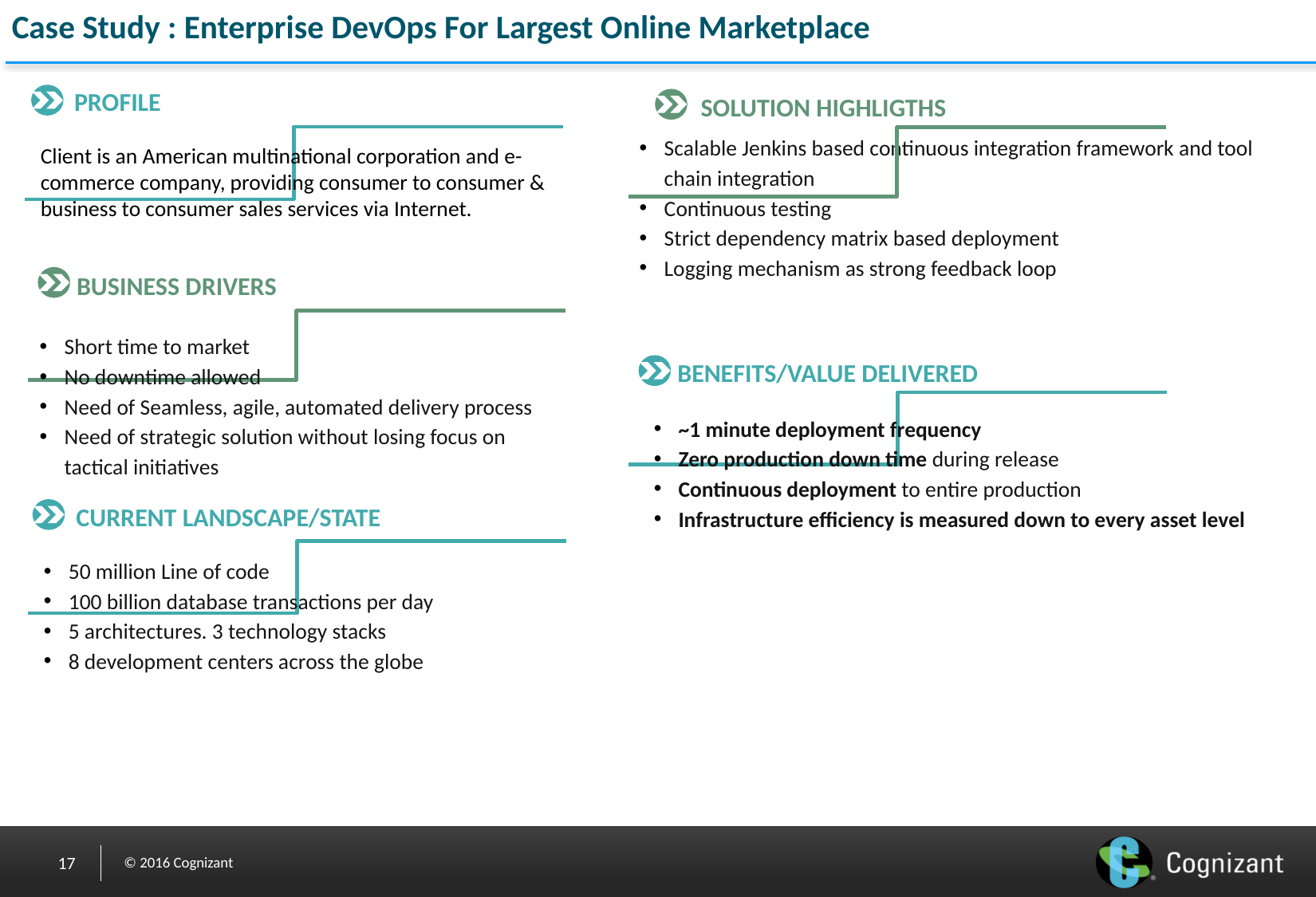

# Case Study : Enterprise DevOps For Largest Online Marketplace

PROFILE

SOLUTION HIGHLIGTHS
Scalable Jenkins based continuous integration framework and tool chain integration
Continuous testing
Strict dependency matrix based deployment
Logging mechanism as strong feedback loop
Client is an American multinational corporation and e-commerce company, providing consumer to consumer & business to consumer sales services via Internet.

BUSINESS DRIVERS
Short time to market
No downtime allowed
Need of Seamless, agile, automated delivery process
Need of strategic solution without losing focus on tactical initiatives
BENEFITS/VALUE DELIVERED

~1 minute deployment frequency
Zero production down time during release
Continuous deployment to entire production
Infrastructure efficiency is measured down to every asset level

CURRENT LANDSCAPE/STATE
50 million Line of code
100 billion database transactions per day
5 architectures. 3 technology stacks
8 development centers across the globe
17